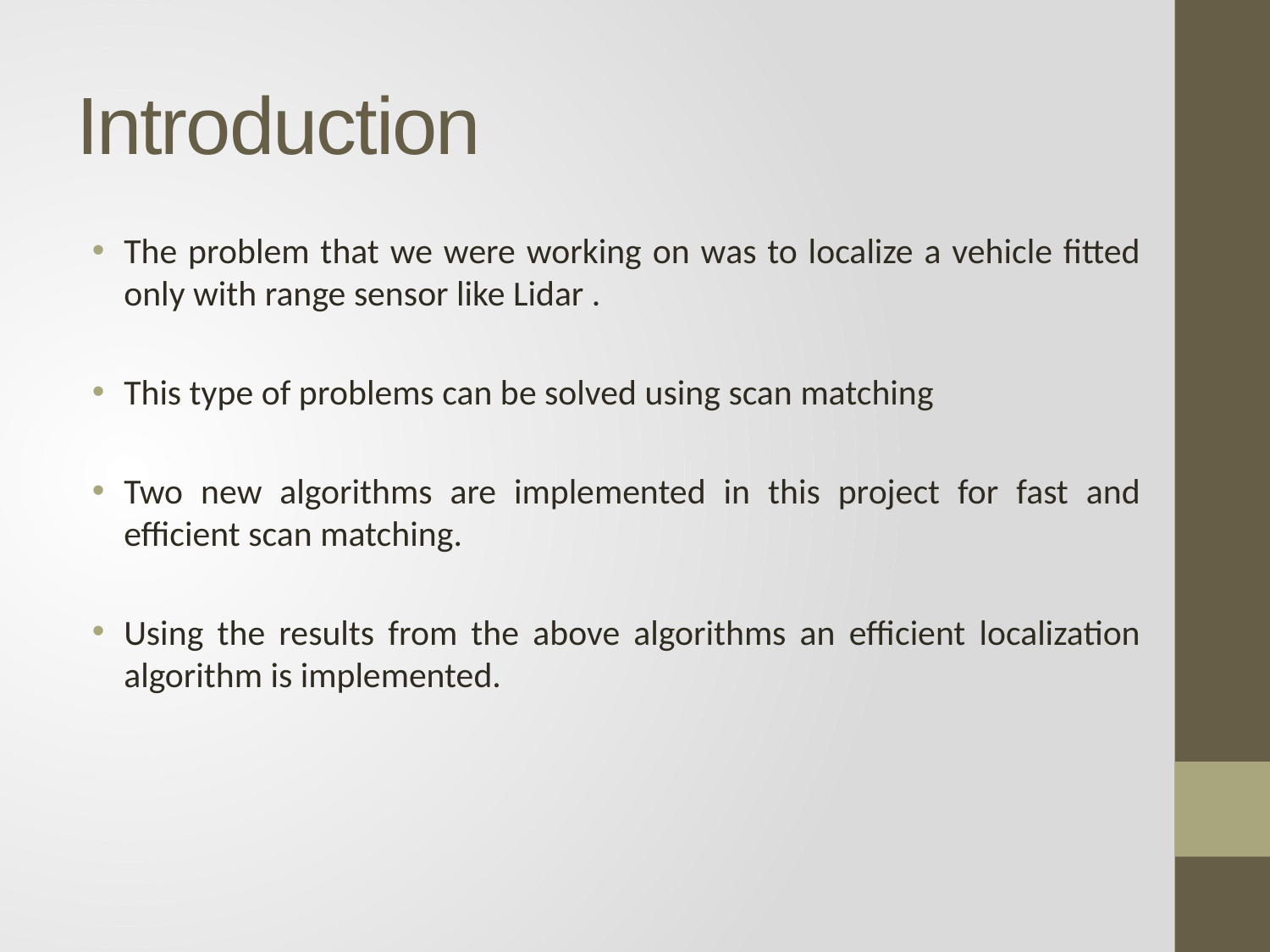

# Introduction
The problem that we were working on was to localize a vehicle fitted only with range sensor like Lidar .

This type of problems can be solved using scan matching

Two new algorithms are implemented in this project for fast and efficient scan matching.

Using the results from the above algorithms an efficient localization algorithm is implemented.